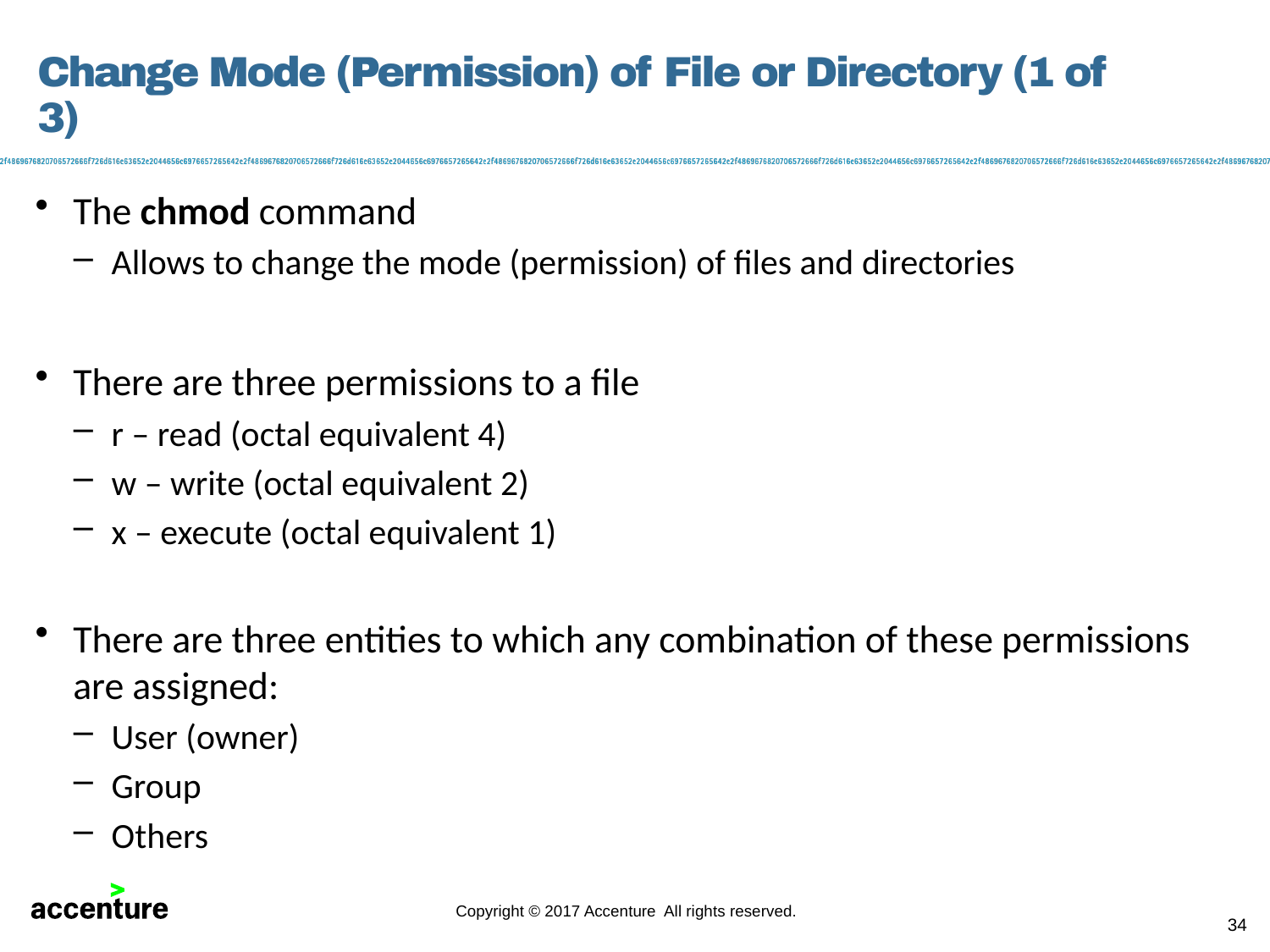

# Change Mode (Permission) of File or Directory (1 of 3)
The chmod command
Allows to change the mode (permission) of files and directories

There are three permissions to a file
r – read (octal equivalent 4)
w – write (octal equivalent 2)
x – execute (octal equivalent 1)

There are three entities to which any combination of these permissions are assigned:
User (owner)
Group
Others

34